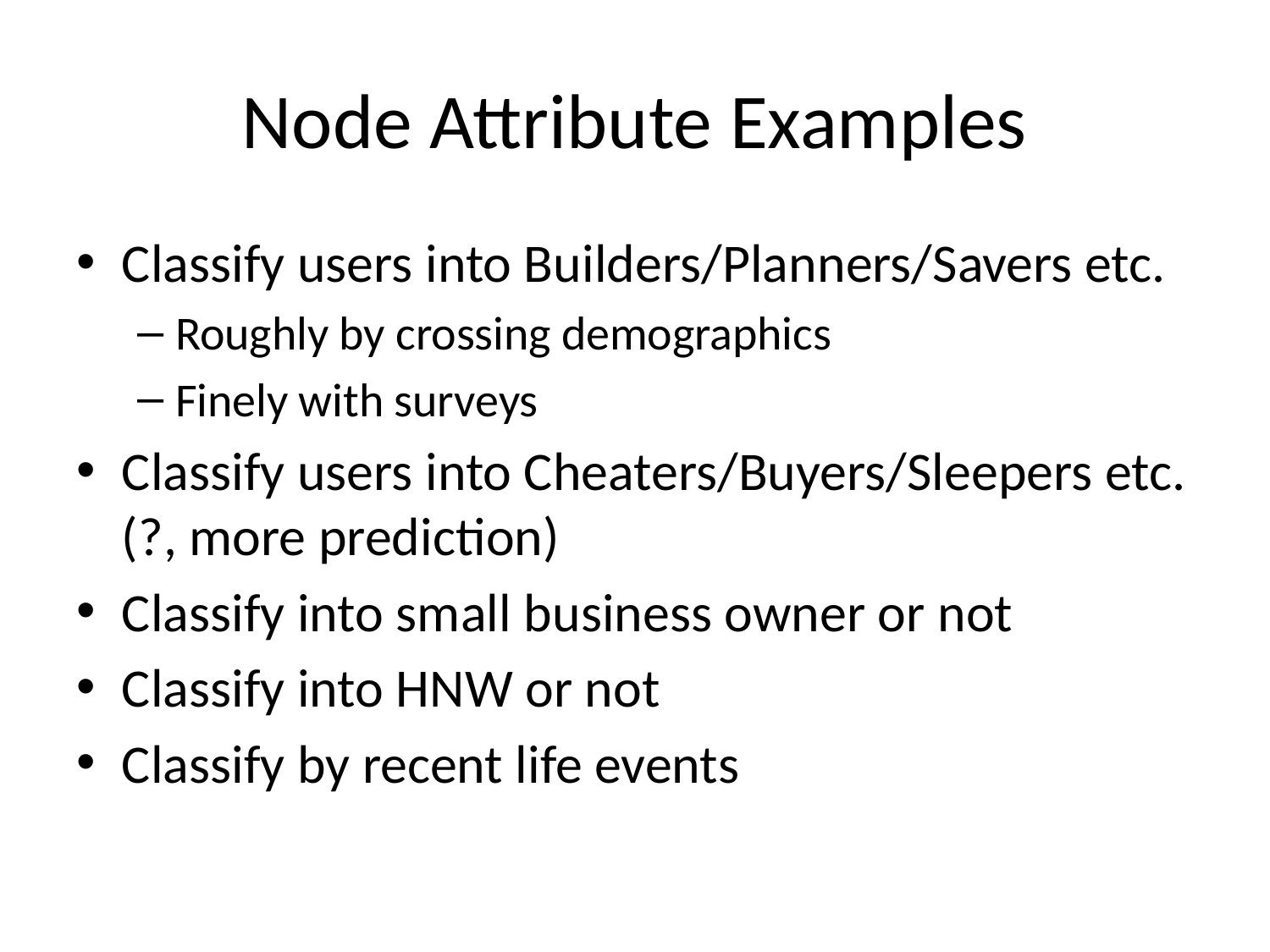

# Node Attribute Examples
Classify users into Builders/Planners/Savers etc.
Roughly by crossing demographics
Finely with surveys
Classify users into Cheaters/Buyers/Sleepers etc. (?, more prediction)
Classify into small business owner or not
Classify into HNW or not
Classify by recent life events